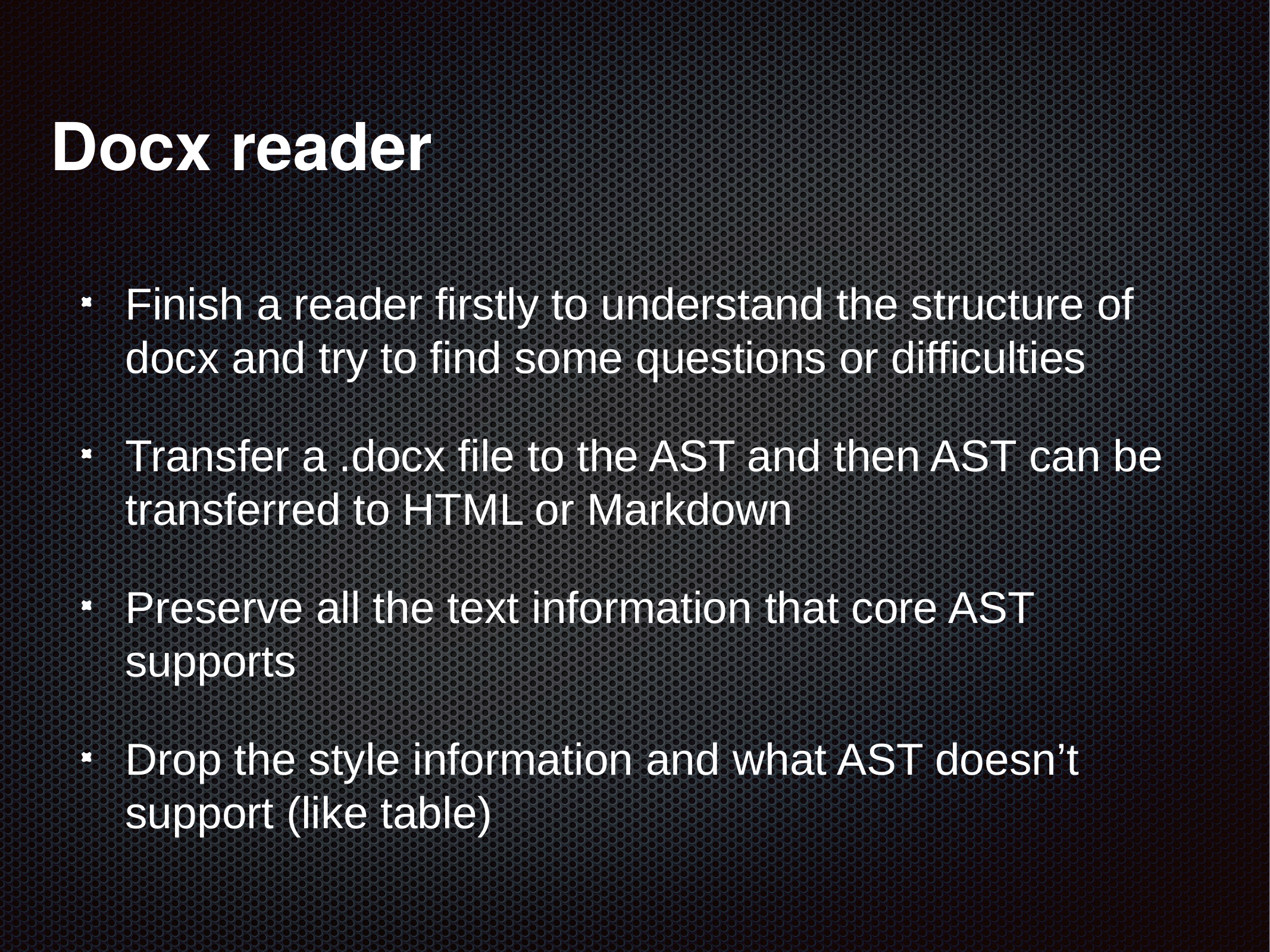

# Docx reader
Finish a reader firstly to understand the structure of docx and try to find some questions or difficulties
Transfer a .docx file to the AST and then AST can be transferred to HTML or Markdown
Preserve all the text information that core AST supports
Drop the style information and what AST doesn’t support (like table)